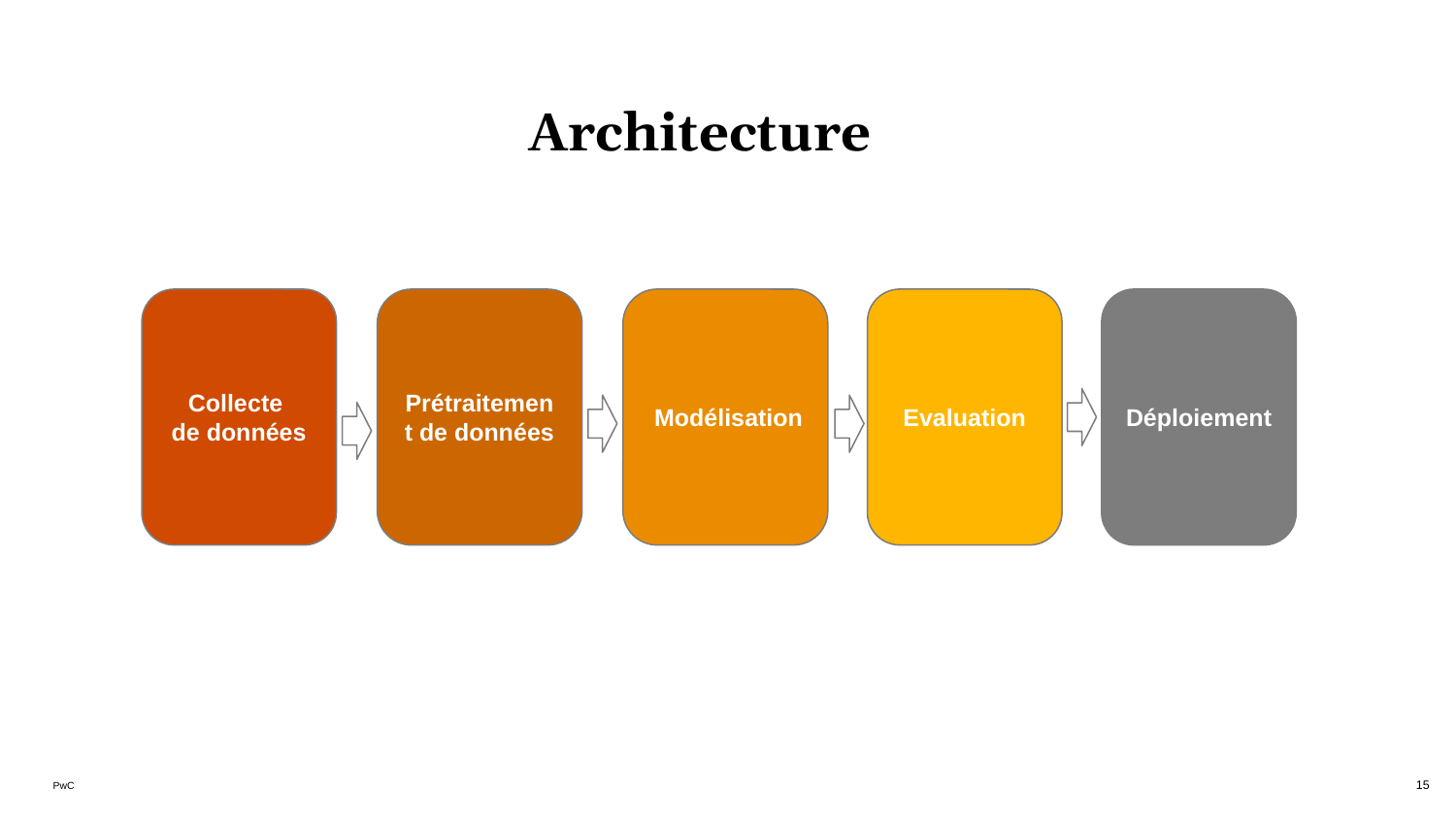

Architecture
Collecte
de données
Prétraitement de données
 Modélisation
Evaluation
Déploiement

15